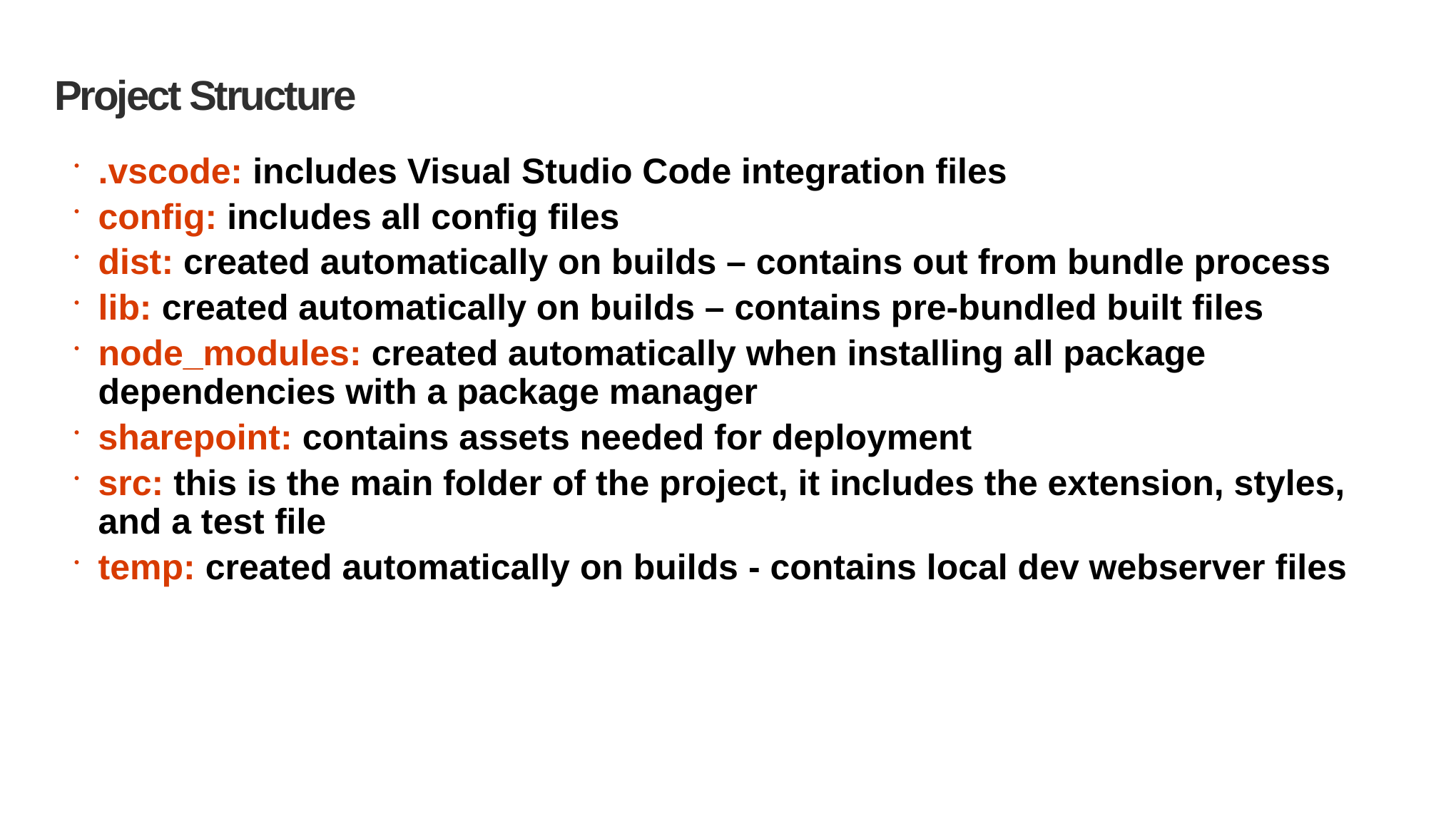

# Project Structure
.vscode: includes Visual Studio Code integration files
config: includes all config files
dist: created automatically on builds – contains out from bundle process
lib: created automatically on builds – contains pre-bundled built files
node_modules: created automatically when installing all package dependencies with a package manager
sharepoint: contains assets needed for deployment
src: this is the main folder of the project, it includes the extension, styles, and a test file
temp: created automatically on builds - contains local dev webserver files